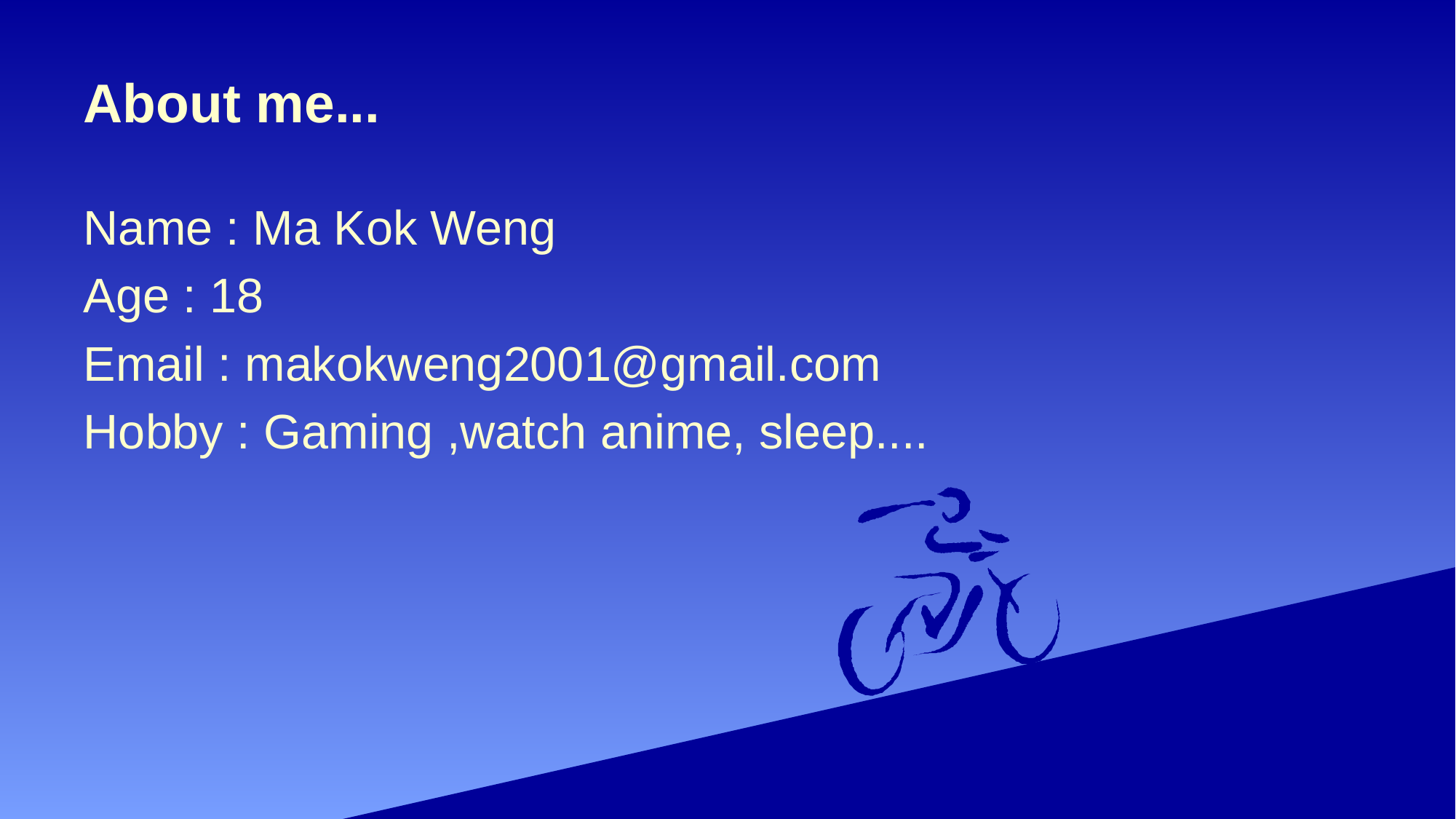

# About me...
Name : Ma Kok Weng
Age : 18
Email : makokweng2001@gmail.com
Hobby : Gaming ,watch anime, sleep....